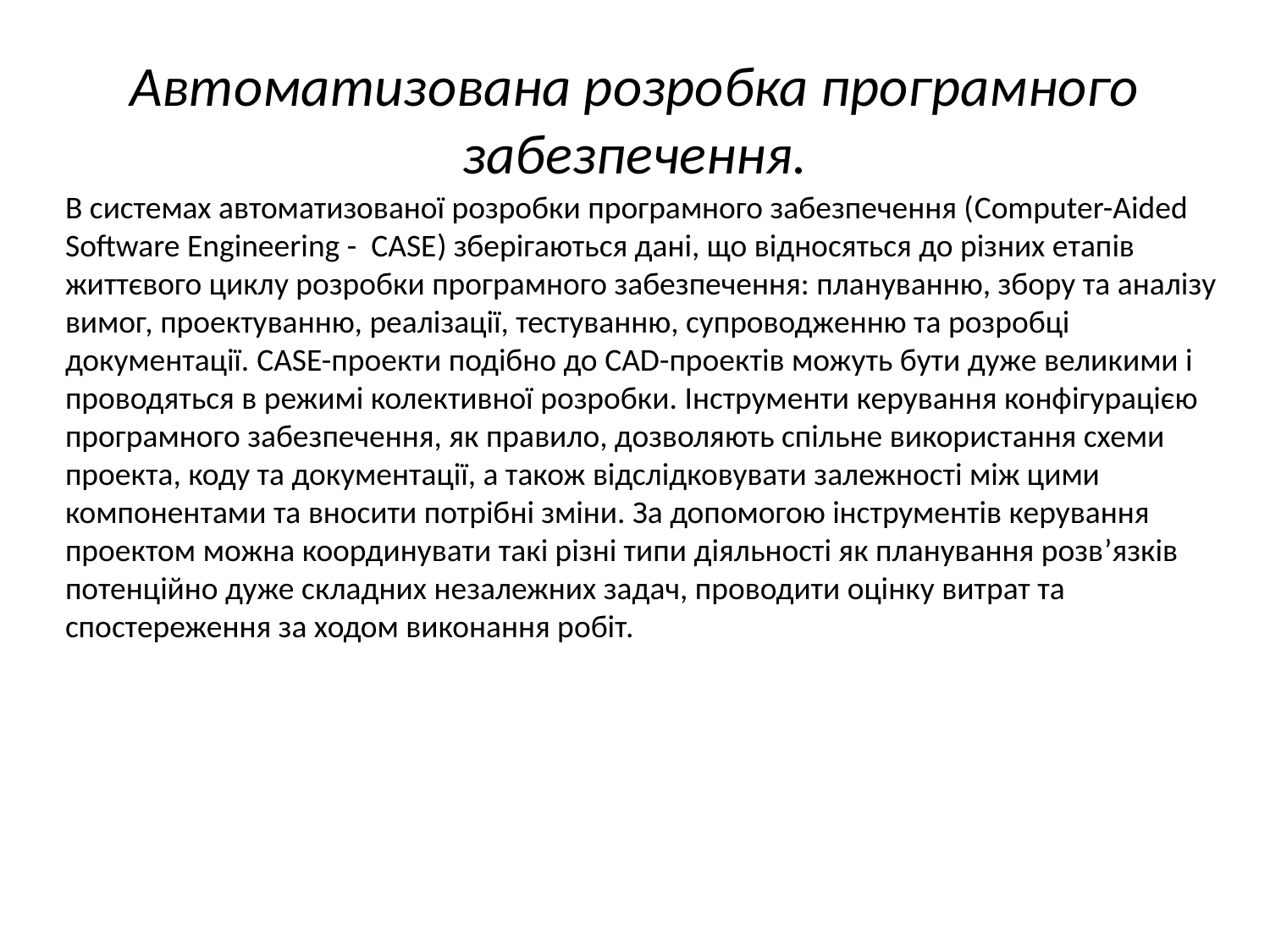

# Автоматизована розробка програмного забезпечення.
В системах автоматизованої розробки програмного забезпечення (Computer-Aided Software Engineering -  CASE) зберігаються дані, що відносяться до різних етапів життєвого циклу розробки програмного забезпечення: плануванню, збору та аналізу вимог, проектуванню, реалізації, тестуванню, супроводженню та розробці документації. CASE-проекти подібно до CAD-проектів можуть бути дуже великими і проводяться в режимі колективної розробки. Інструменти керування конфігурацією програмного забезпечення, як правило, дозволяють спільне використання схеми проекта, коду та документації, а також відслідковувати залежності між цими компонентами та вносити потрібні зміни. За допомогою інструментів керування проектом можна координувати такі різні типи діяльності як планування розв’язків потенційно дуже складних незалежних задач, проводити оцінку витрат та спостереження за ходом виконання робіт.